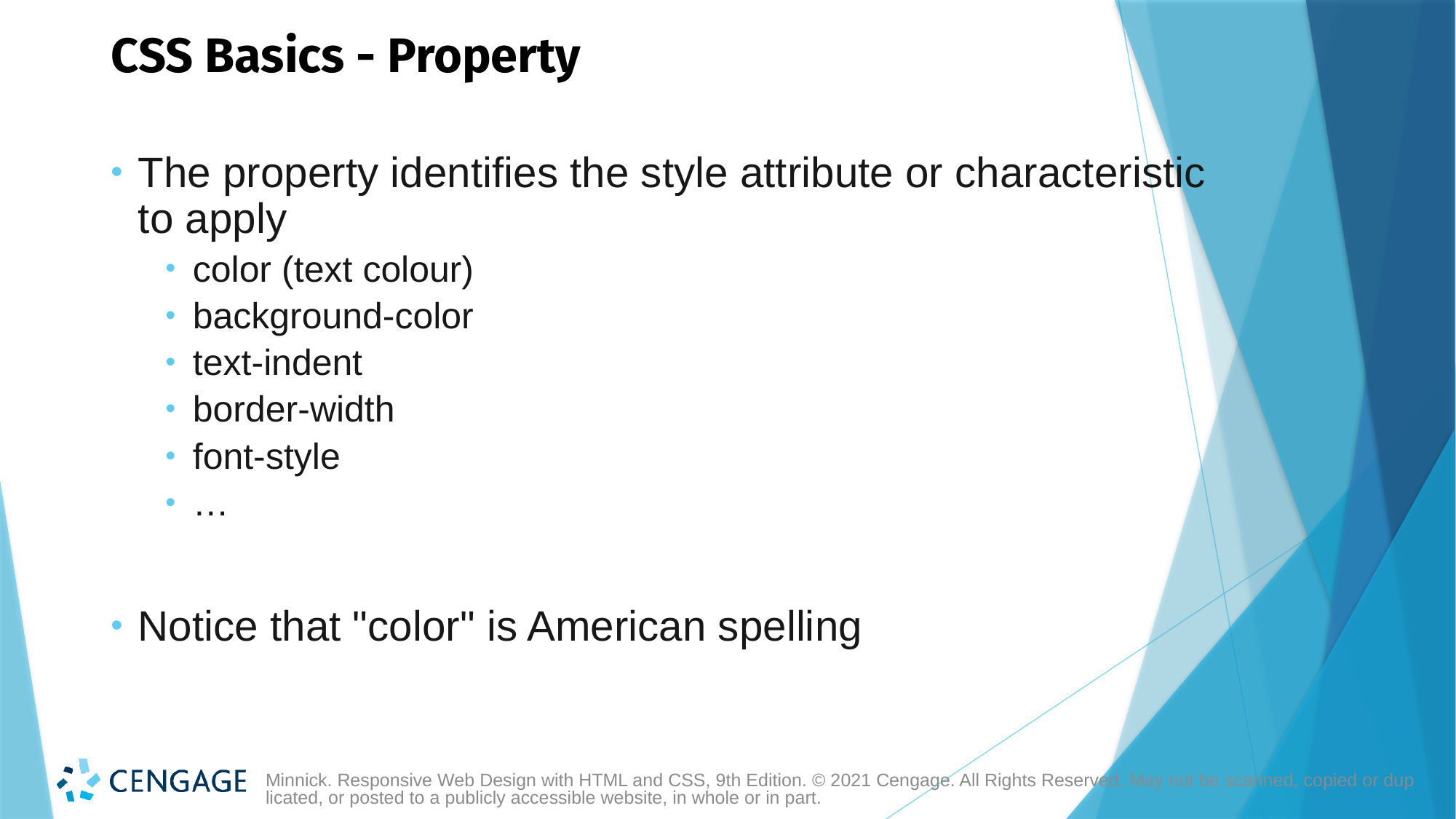

# CSS Basics - Property
The property identifies the style attribute or characteristic to apply
color (text colour)
background-color
text-indent
border-width
font-style
…

Notice that "color" is American spelling

Minnick. Responsive Web Design with HTML and CSS, 9th Edition. © 2021 Cengage. All Rights Reserved. May not be scanned, copied or duplicated, or posted to a publicly accessible website, in whole or in part.